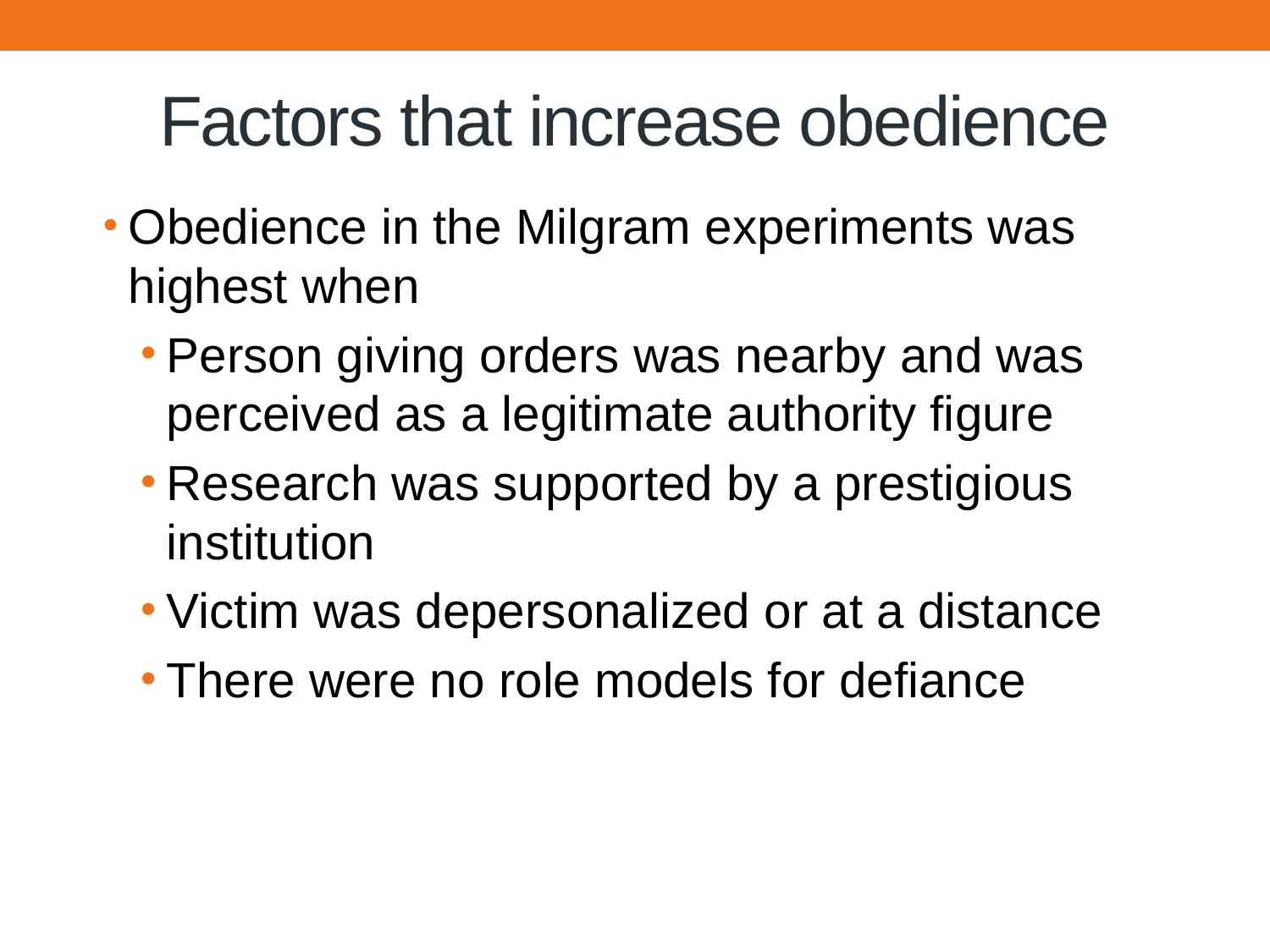

# Factors that increase obedience
Obedience in the Milgram experiments was highest when
Person giving orders was nearby and was perceived as a legitimate authority figure
Research was supported by a prestigious institution
Victim was depersonalized or at a distance
There were no role models for defiance